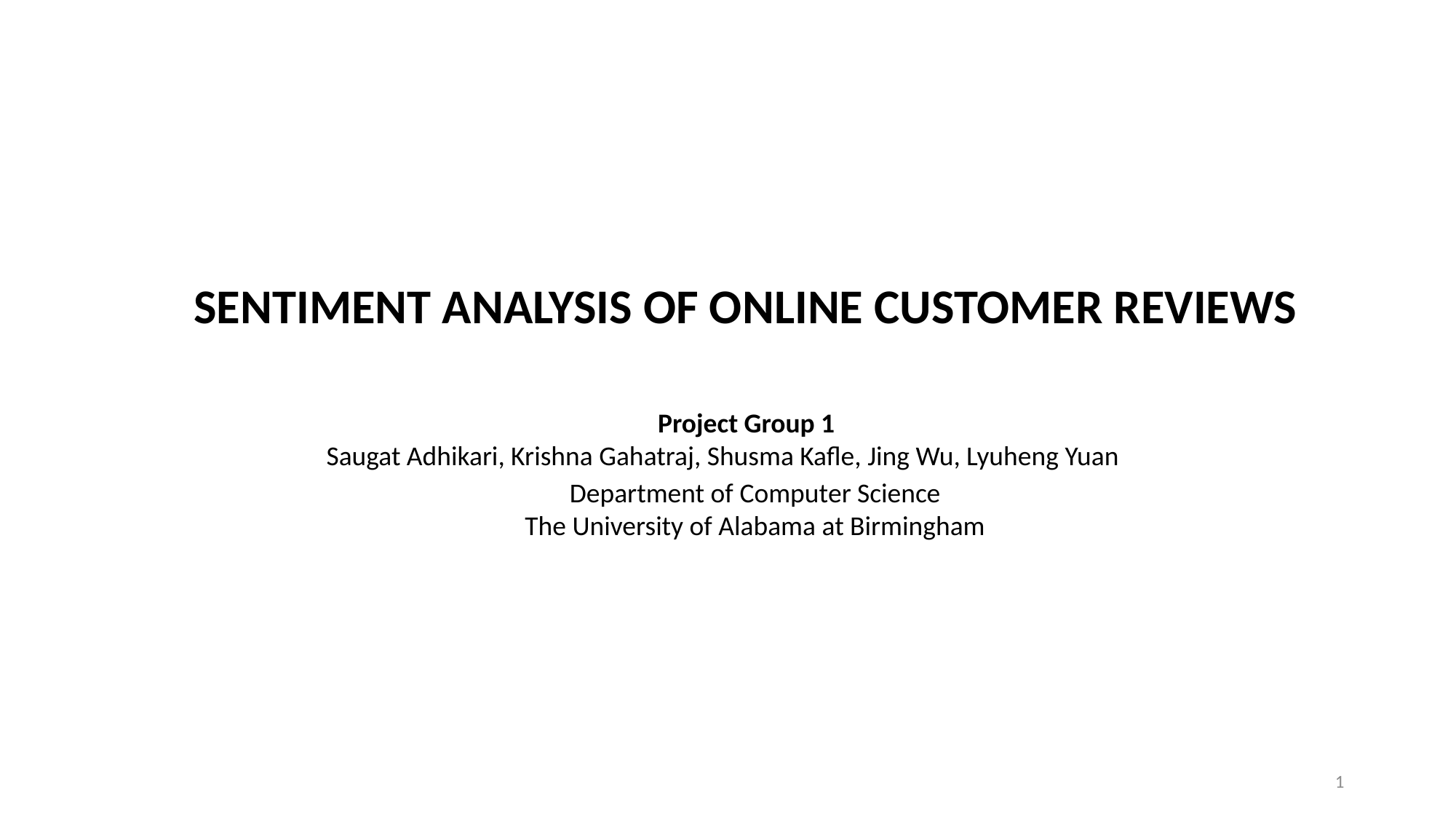

SENTIMENT ANALYSIS OF ONLINE CUSTOMER REVIEWS
Project Group 1
Saugat Adhikari, Krishna Gahatraj, Shusma Kafle, Jing Wu, Lyuheng Yuan
Department of Computer Science
The University of Alabama at Birmingham
1